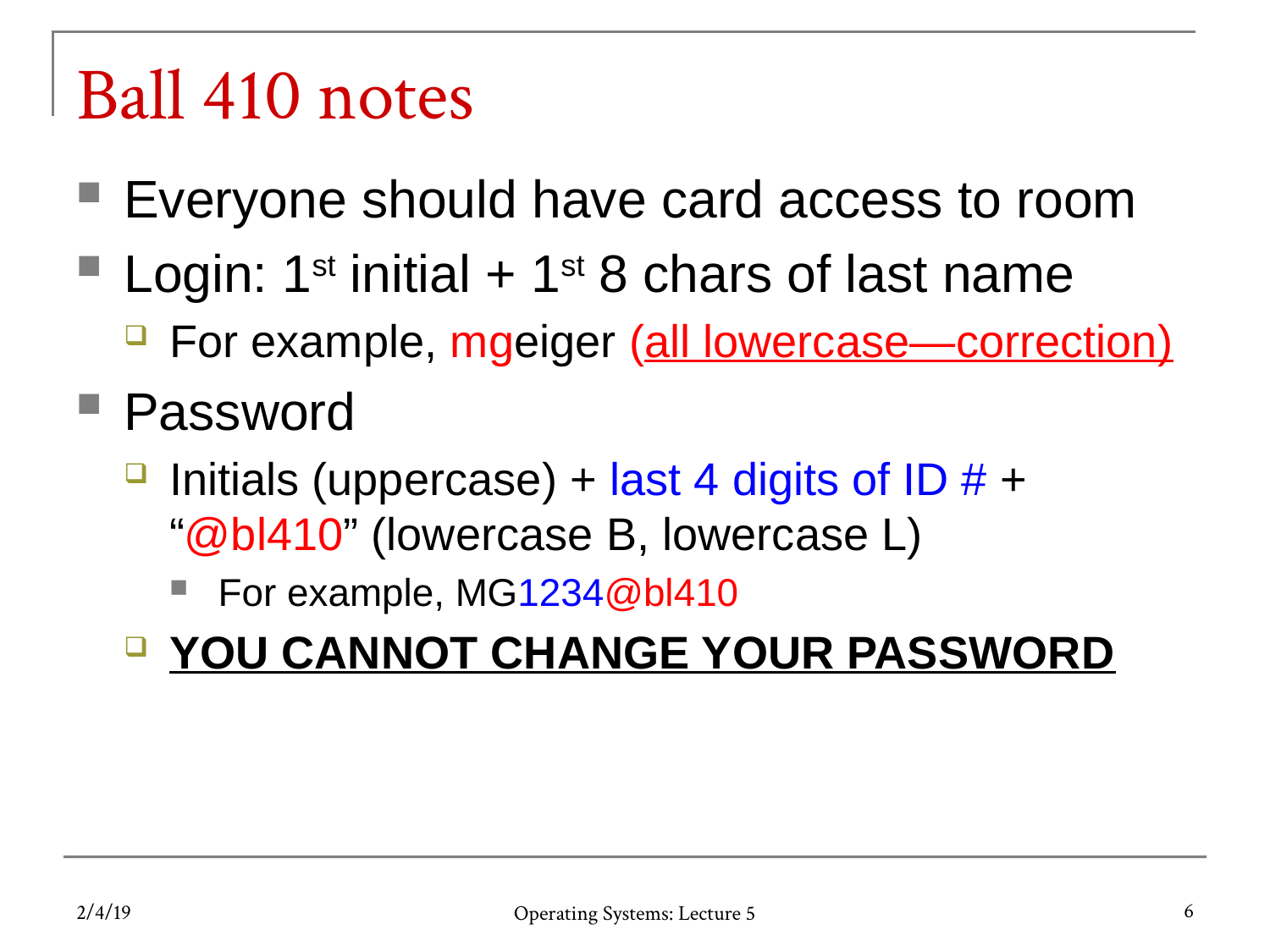

# Ball 410 notes
Everyone should have card access to room
Login: 1st initial + 1st 8 chars of last name
For example, mgeiger (all lowercase—correction)
Password
Initials (uppercase) + last 4 digits of ID # + “@bl410” (lowercase B, lowercase L)
For example, MG1234@bl410
YOU CANNOT CHANGE YOUR PASSWORD

2/4/19
6
Operating Systems: Lecture 5